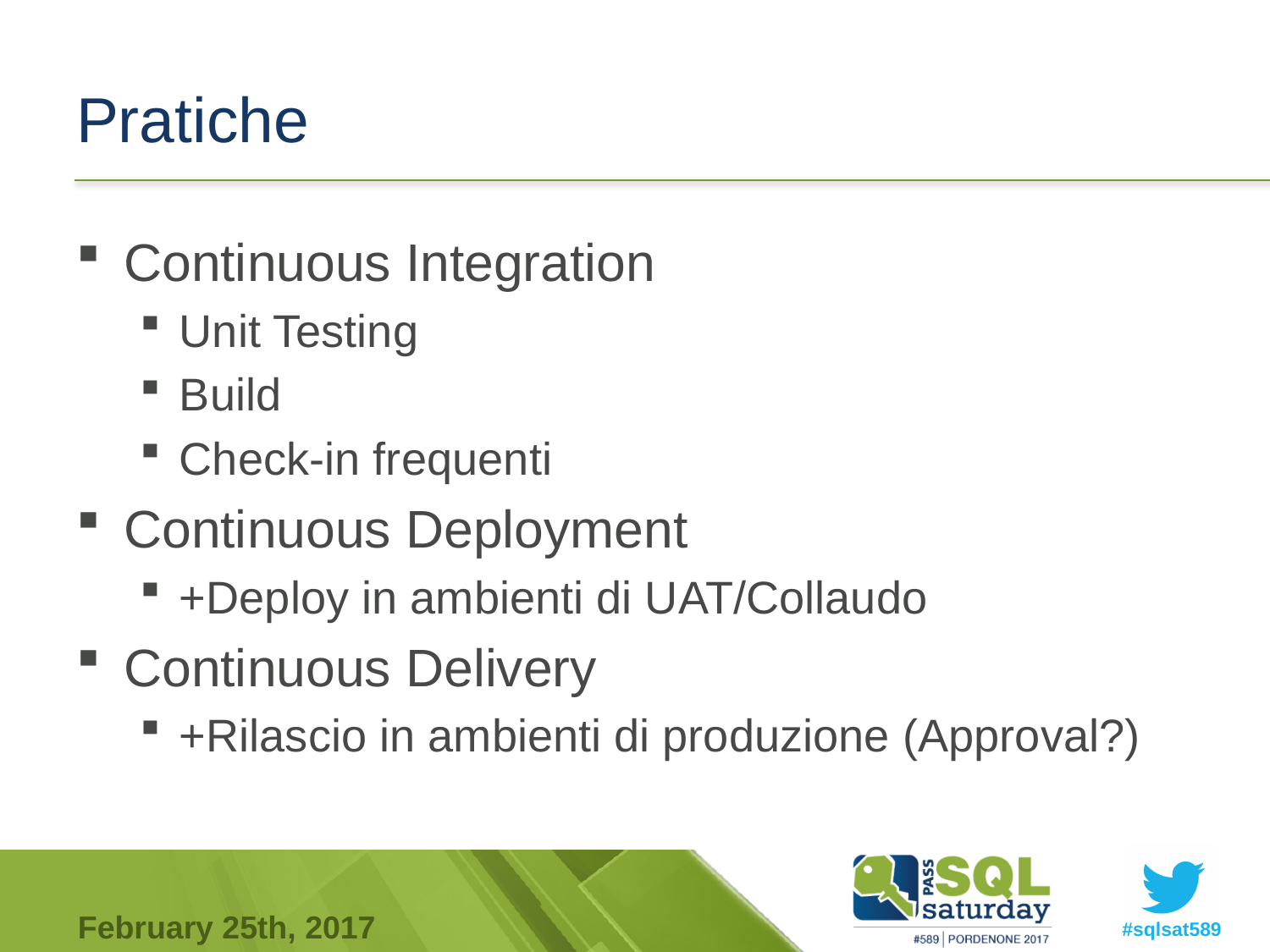

# Pratiche
Continuous Integration
Unit Testing
Build
Check-in frequenti
Continuous Deployment
+Deploy in ambienti di UAT/Collaudo
Continuous Delivery
+Rilascio in ambienti di produzione (Approval?)